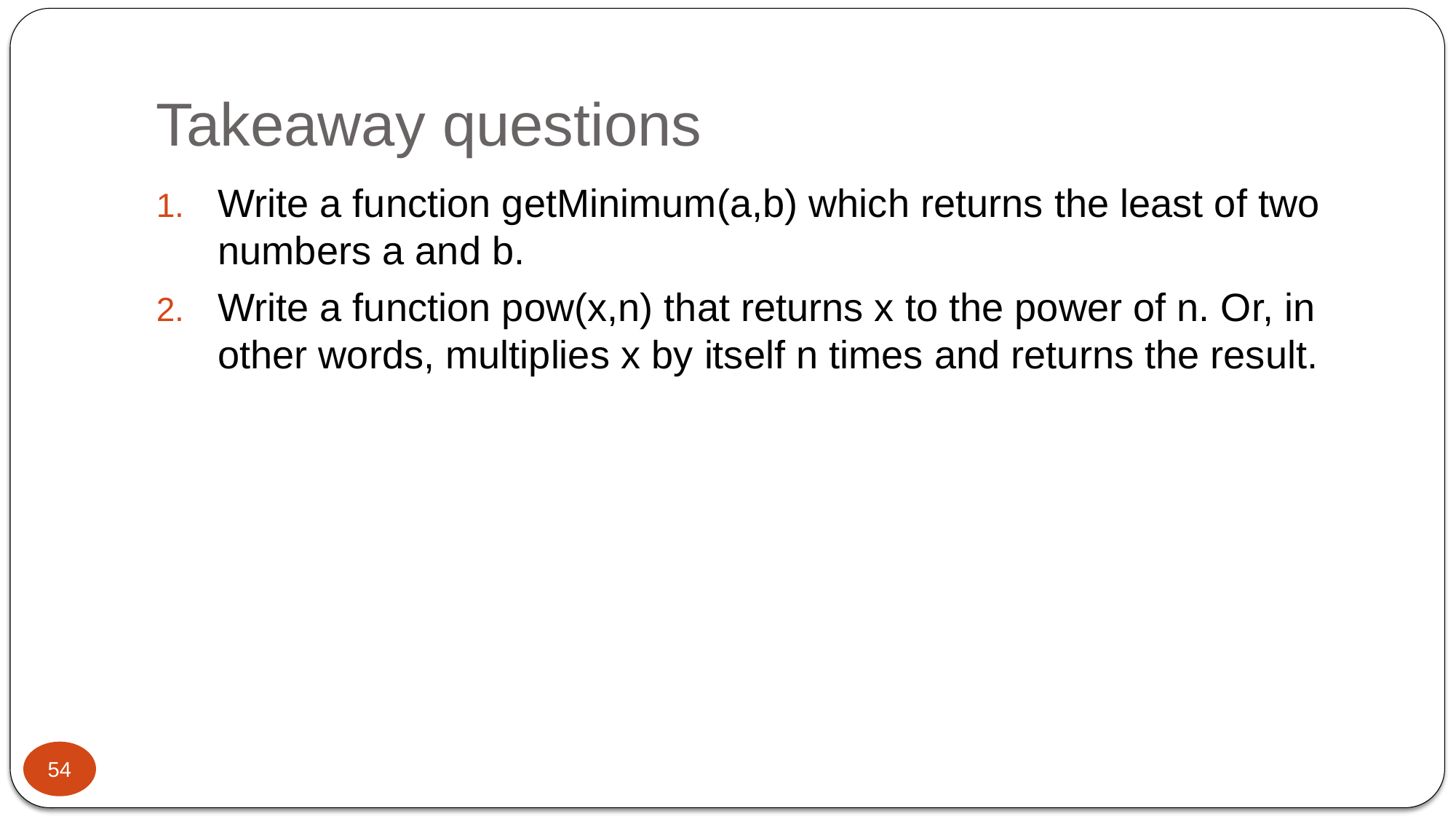

# Takeaway questions
Write a function getMinimum(a,b) which returns the least of two numbers a and b.
Write a function pow(x,n) that returns x to the power of n. Or, in other words, multiplies x by itself n times and returns the result.

54